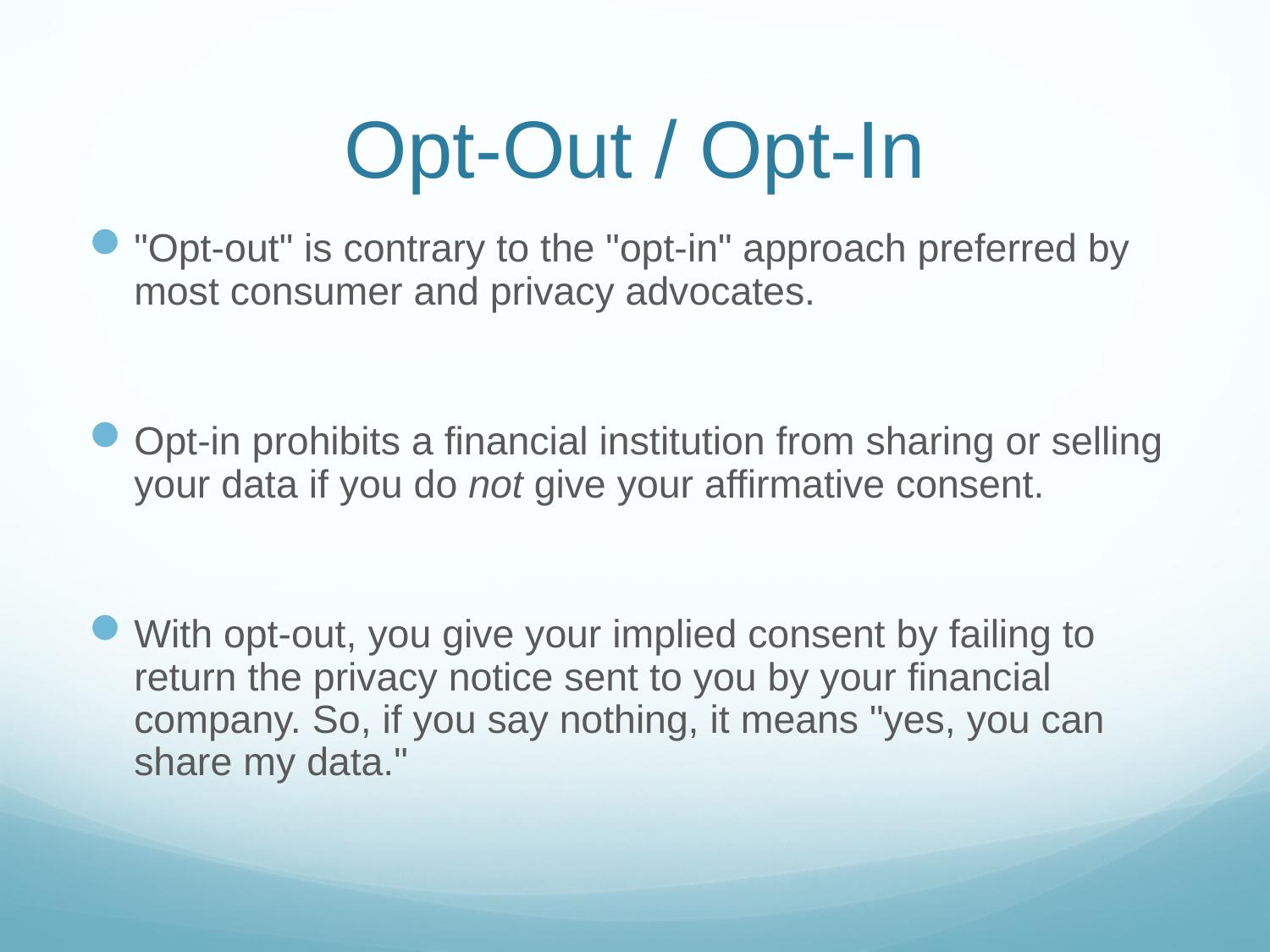

# Opt-Out / Opt-In
"Opt-out" is contrary to the "opt-in" approach preferred by most consumer and privacy advocates.

Opt-in prohibits a financial institution from sharing or selling your data if you do not give your affirmative consent.

With opt-out, you give your implied consent by failing to return the privacy notice sent to you by your financial company. So, if you say nothing, it means "yes, you can share my data."